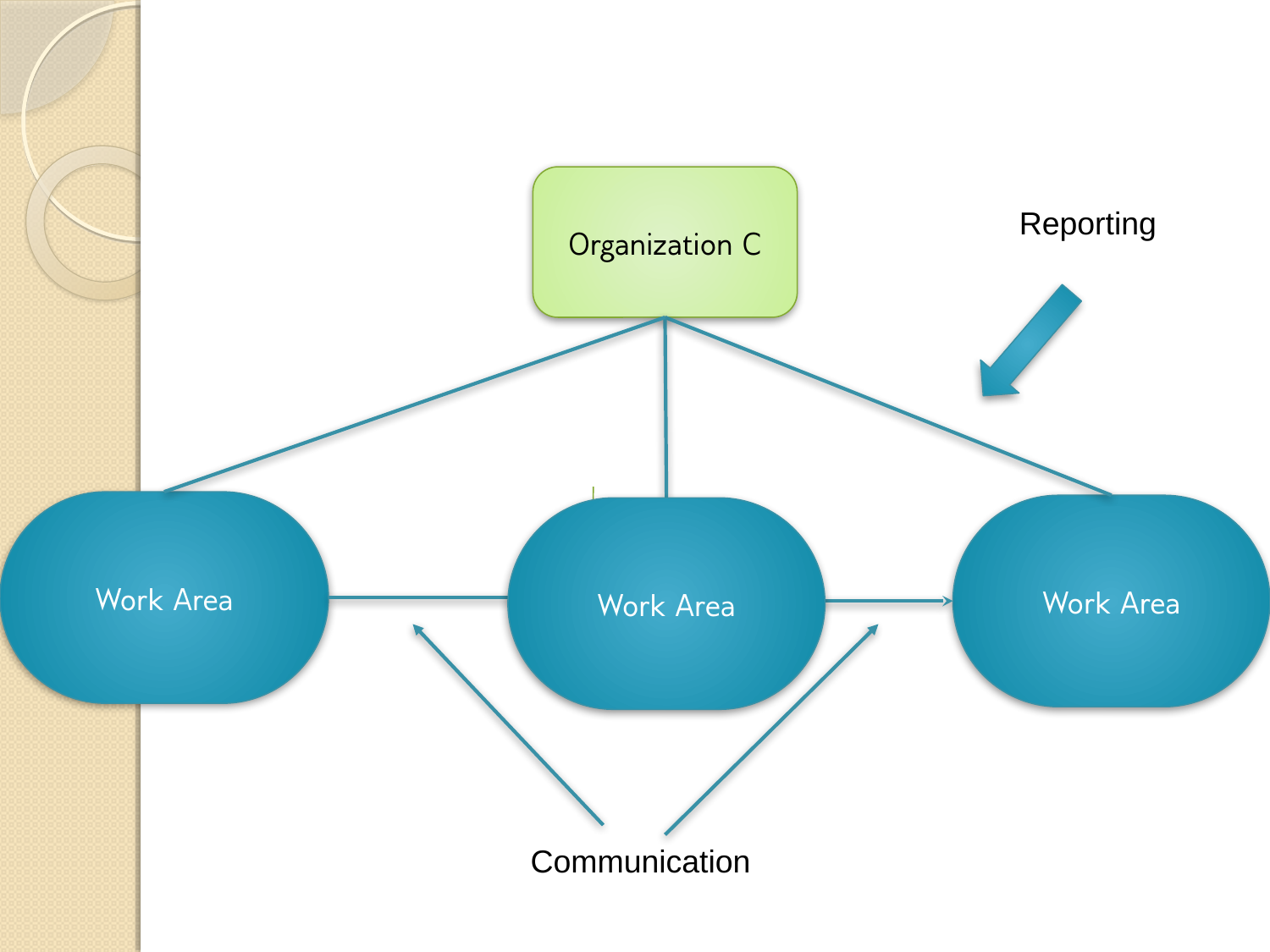

Organization C
Reporting

Work Area
Work Area
Work Area
Communication